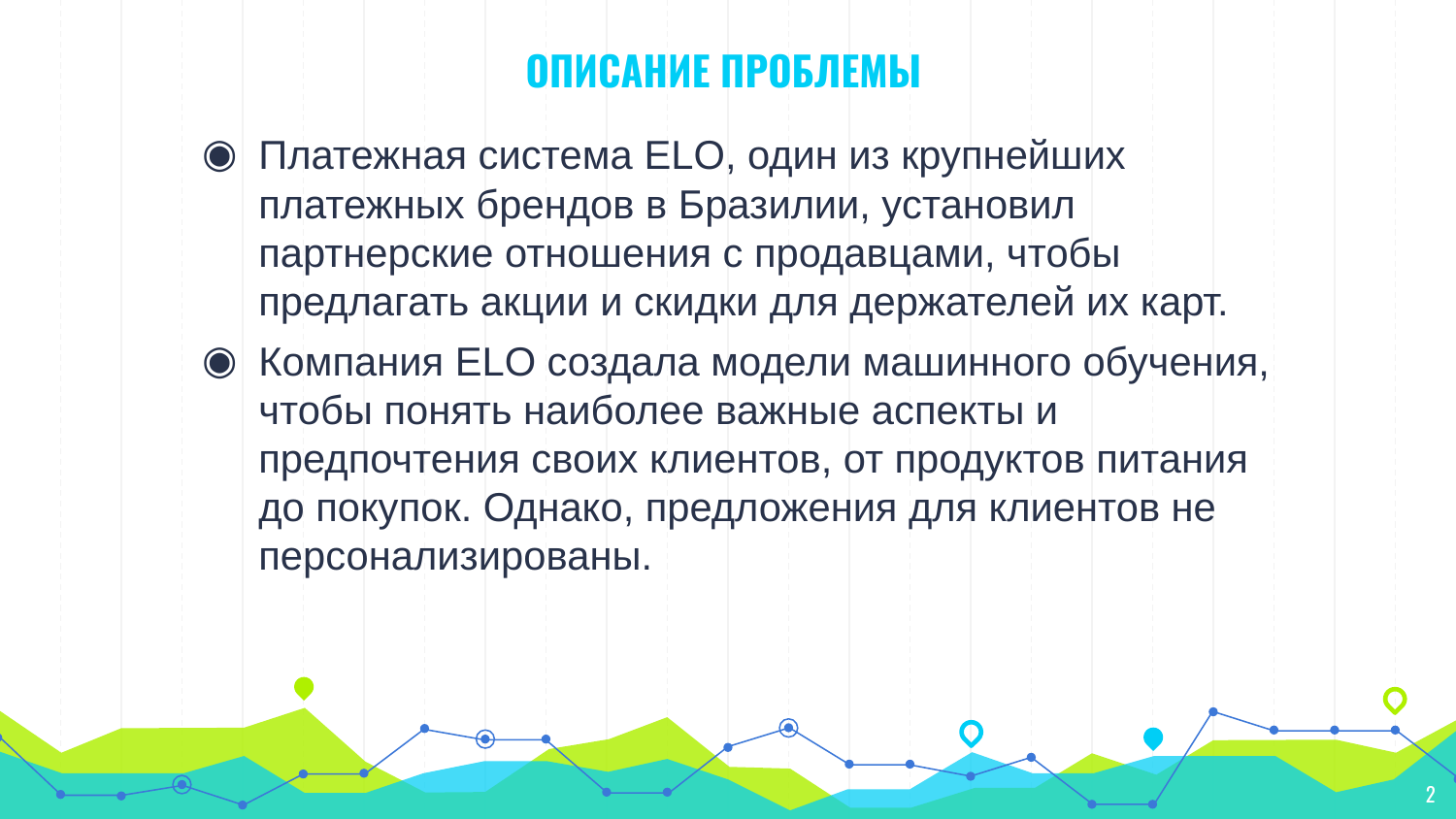

# ОПИСАНИЕ ПРОБЛЕМЫ
Платежная система ELO, один из крупнейших платежных брендов в Бразилии, установил партнерские отношения с продавцами, чтобы предлагать акции и скидки для держателей их карт.
Компания ELO создала модели машинного обучения, чтобы понять наиболее важные аспекты и предпочтения своих клиентов, от продуктов питания до покупок. Однако, предложения для клиентов не персонализированы.

2